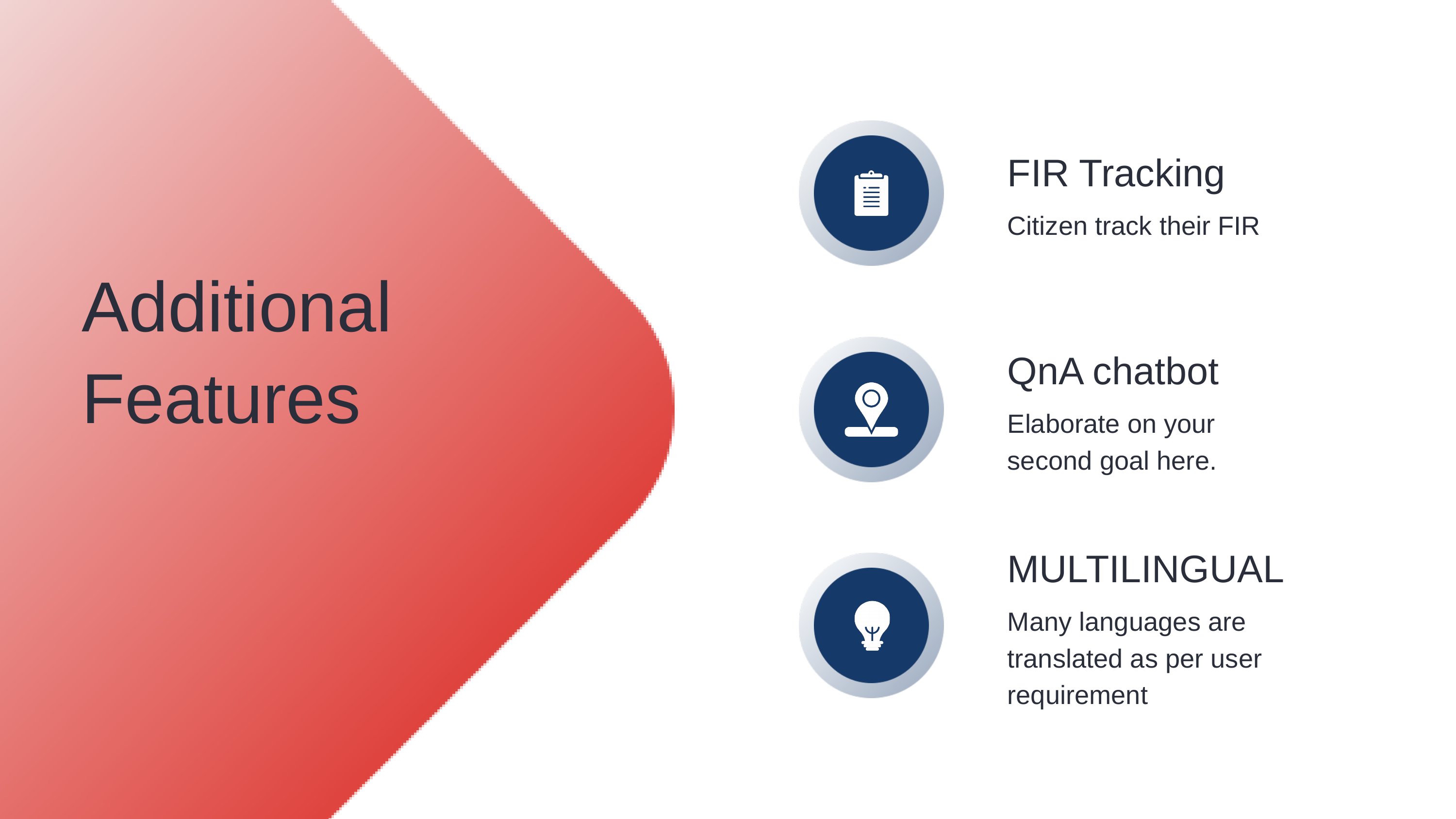

FIR Tracking
Citizen track their FIR

Additional Features

QnA chatbot
Elaborate on your
second goal here.

MULTILINGUAL
Many languages are translated as per user requirement